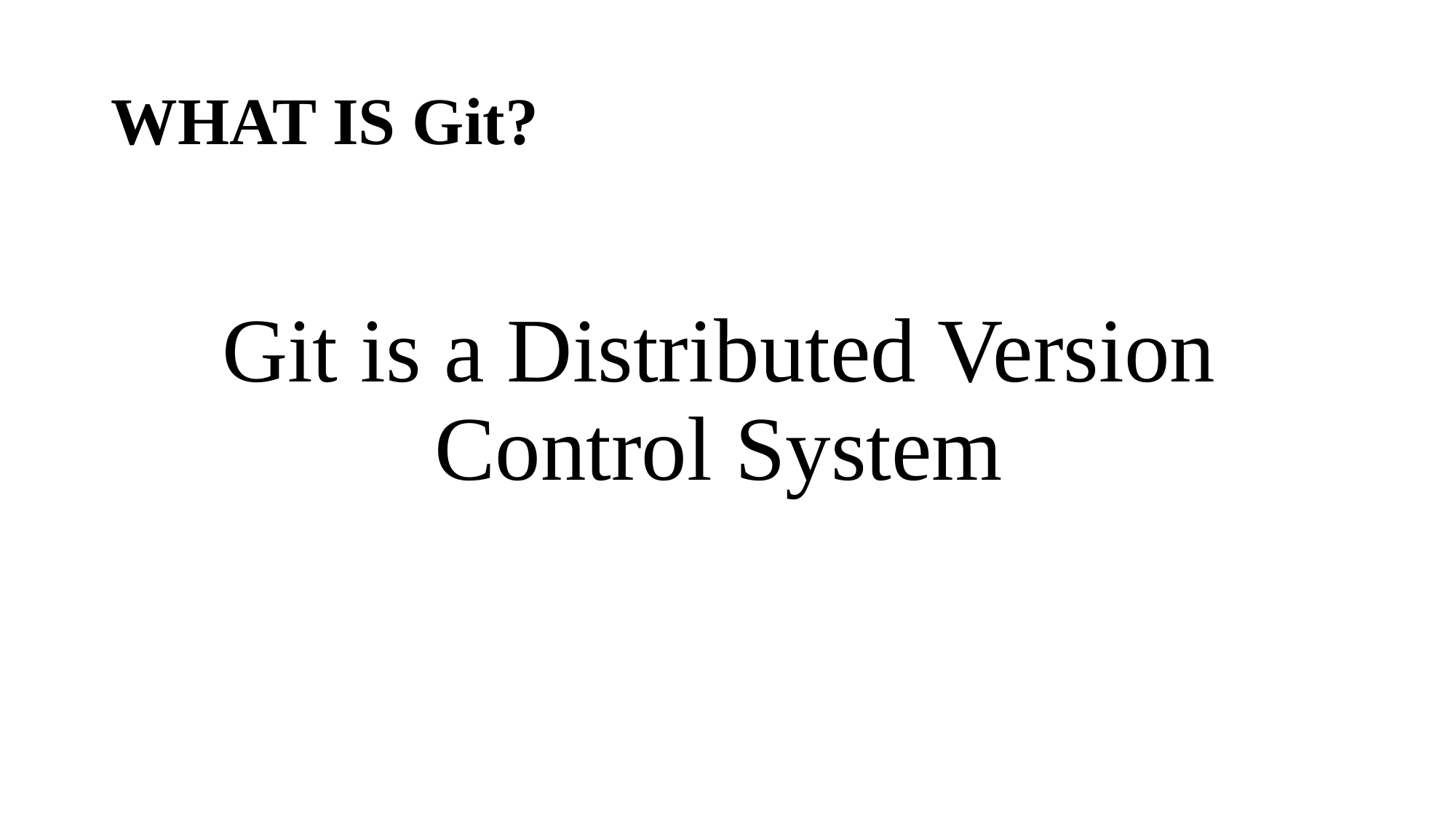

# WHAT IS Git?
Git is a Distributed Version Control System